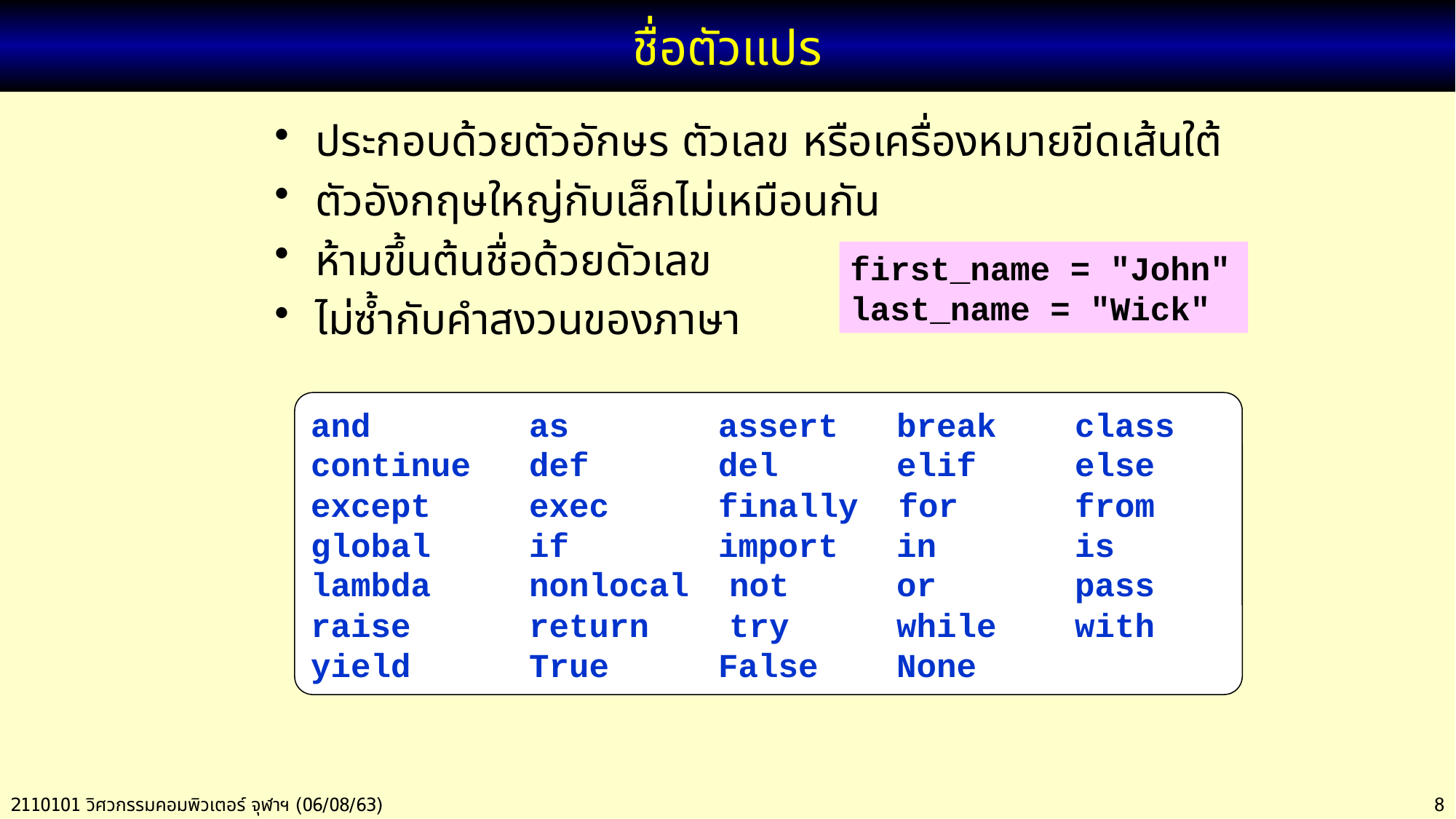

# ชื่อตัวแปร
ประกอบด้วยตัวอักษร ตัวเลข หรือเครื่องหมายขีดเส้นใต้
ตัวอังกฤษใหญ่กับเล็กไม่เหมือนกัน
ห้ามขึ้นต้นชื่อด้วยดัวเลข
ไม่ซ้ำกับคำสงวนของภาษา
first_name = "John"
last_name = "Wick"
and		as	    assert	  break	class
continue	def	    del	  elif	else
except	exec	    finally  for		from
global	if	    import	  in		is
lambda	nonlocal  not	  or		pass
raise		return    try	  while	with
yield		True	    False	  None